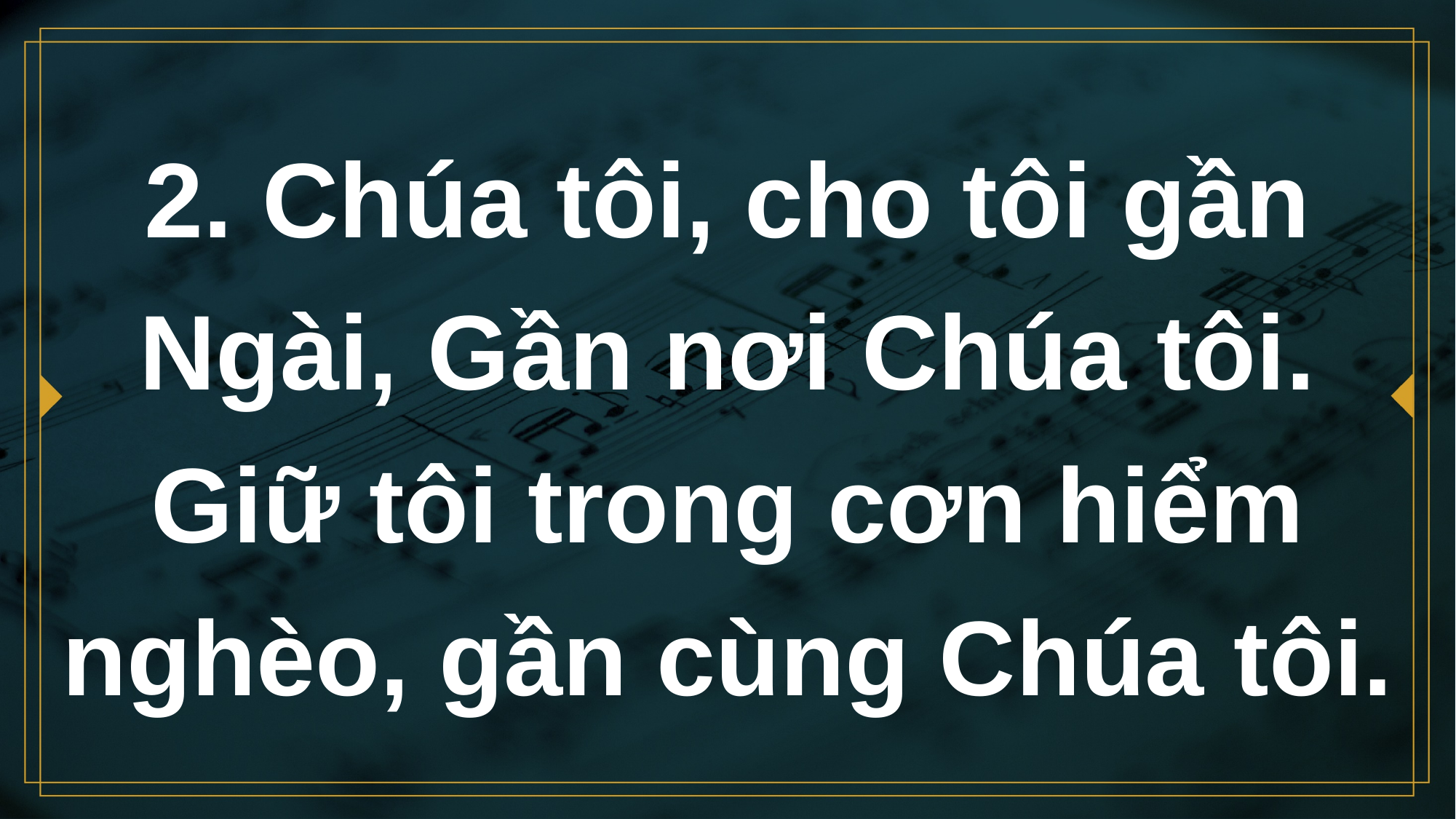

# 2. Chúa tôi, cho tôi gần Ngài, Gần nơi Chúa tôi. Giữ tôi trong cơn hiểm nghèo, gần cùng Chúa tôi.